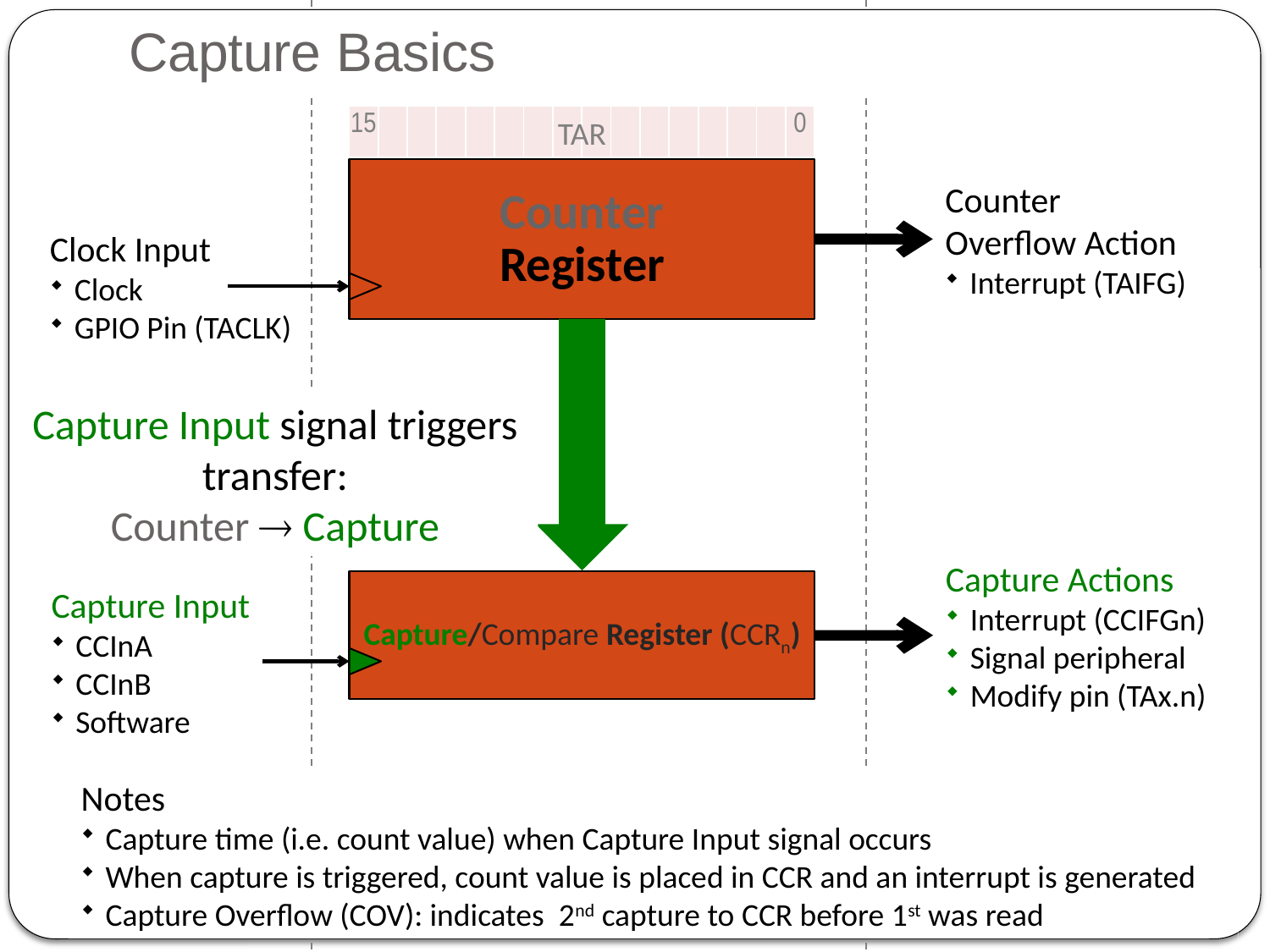

# Capture Basics
| 15 |  |  |  |  |  |  |  |  |  |  |  |  |  |  | 0 |
| --- | --- | --- | --- | --- | --- | --- | --- | --- | --- | --- | --- | --- | --- | --- | --- |
TAR
Counter
Register
Counter
Overflow Action
Interrupt (TAIFG)
Clock Input
Clock
GPIO Pin (TACLK)

Capture Input signal triggers
transfer:
Counter → Capture
Capture Actions
Interrupt (CCIFGn)
Signal peripheral
Modify pin (TAx.n)
Capture/Compare Register (CCRn)
Capture Input
CCInA
CCInB
Software

Notes
Capture time (i.e. count value) when Capture Input signal occurs
When capture is triggered, count value is placed in CCR and an interrupt is generated
Capture Overflow (COV): indicates  2nd capture to CCR before 1st was read